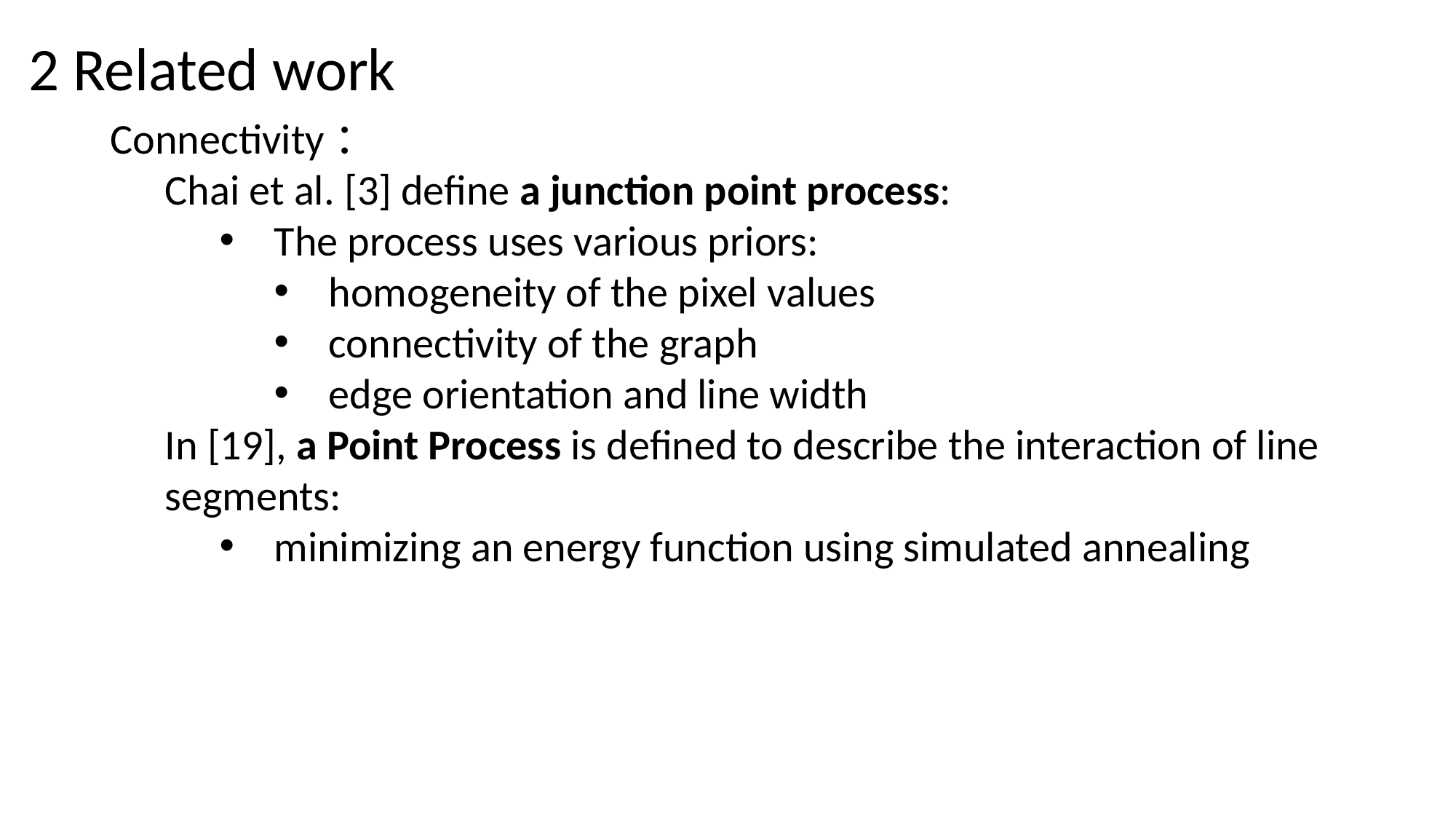

2 Related work
Connectivity：
Chai et al. [3] define a junction point process:
The process uses various priors:
homogeneity of the pixel values
connectivity of the graph
edge orientation and line width
In [19], a Point Process is defined to describe the interaction of line segments:
minimizing an energy function using simulated annealing